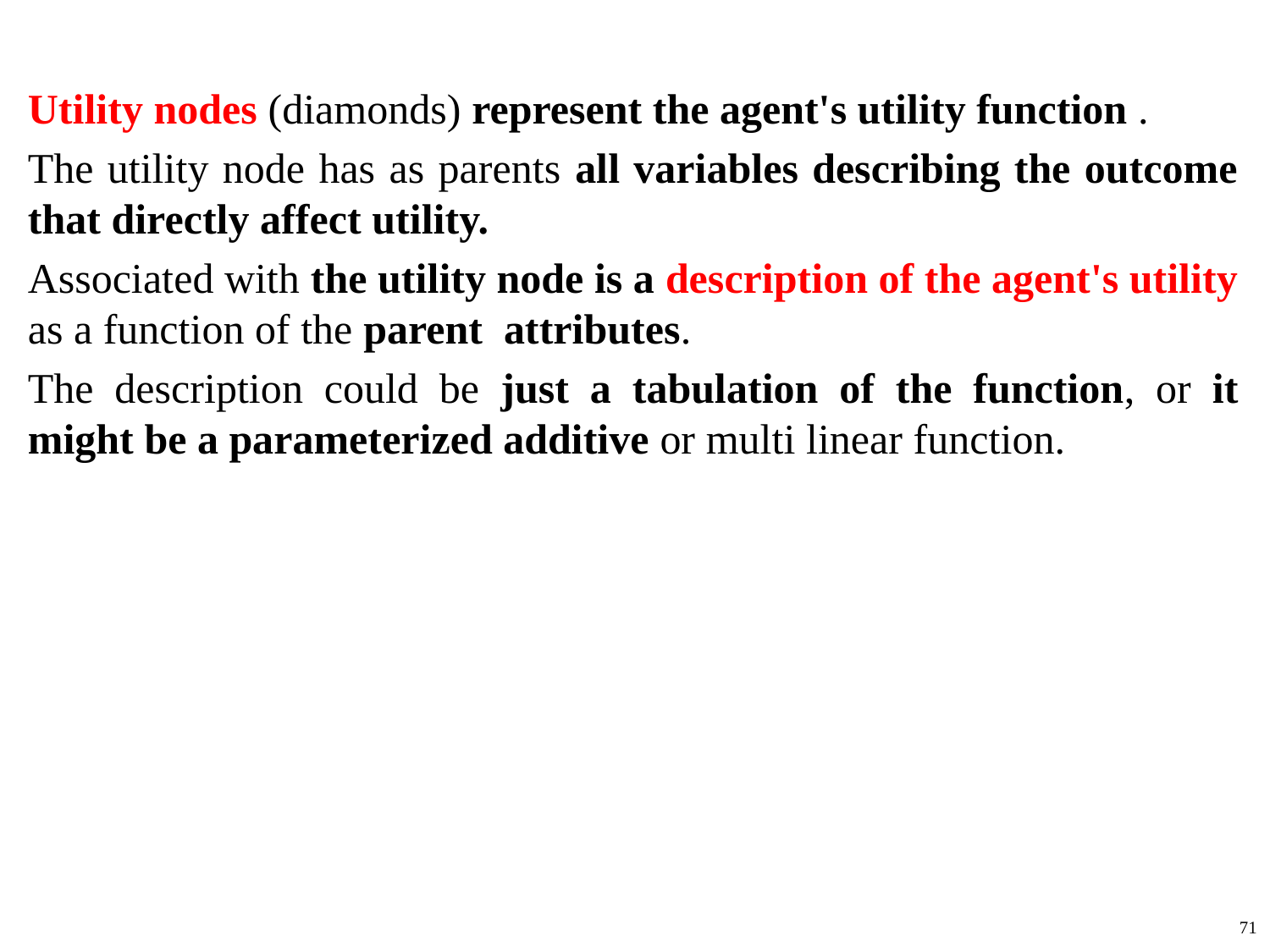

Utility nodes (diamonds) represent the agent's utility function .
The utility node has as parents all variables describing the outcome that directly affect utility.
Associated with the utility node is a description of the agent's utility as a function of the parent  attributes.
The description could be just a tabulation of the function, or it might be a parameterized additive or multi linear function.
71